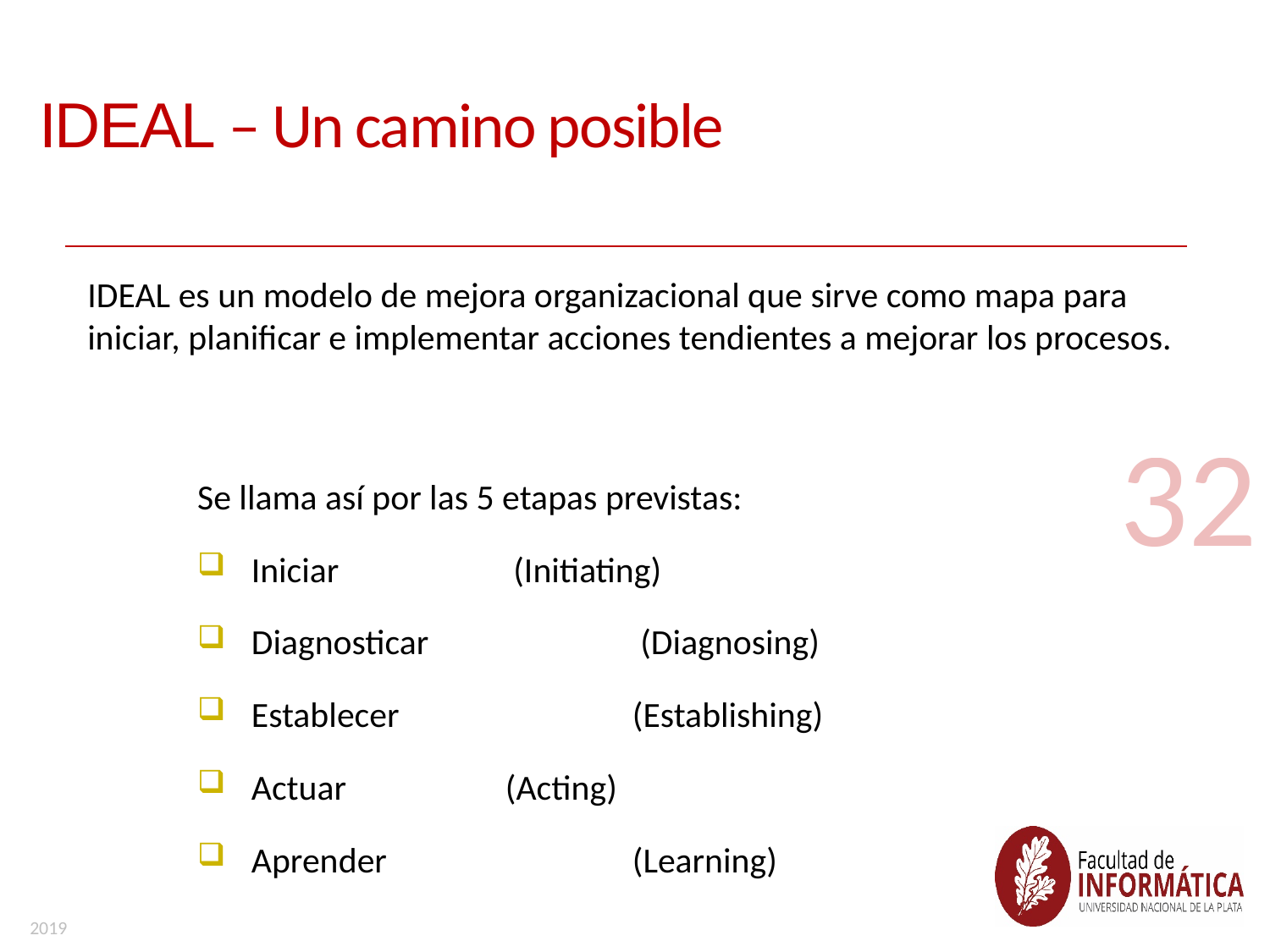

IDEAL – Un camino posible
IDEAL es un modelo de mejora organizacional que sirve como mapa para iniciar, planificar e implementar acciones tendientes a mejorar los procesos.
32
Se llama así por las 5 etapas previstas:
Iniciar		 (Initiating)
Diagnosticar		 (Diagnosing)
Establecer 		(Establishing)
Actuar 		(Acting)
Aprender 		(Learning)
2019